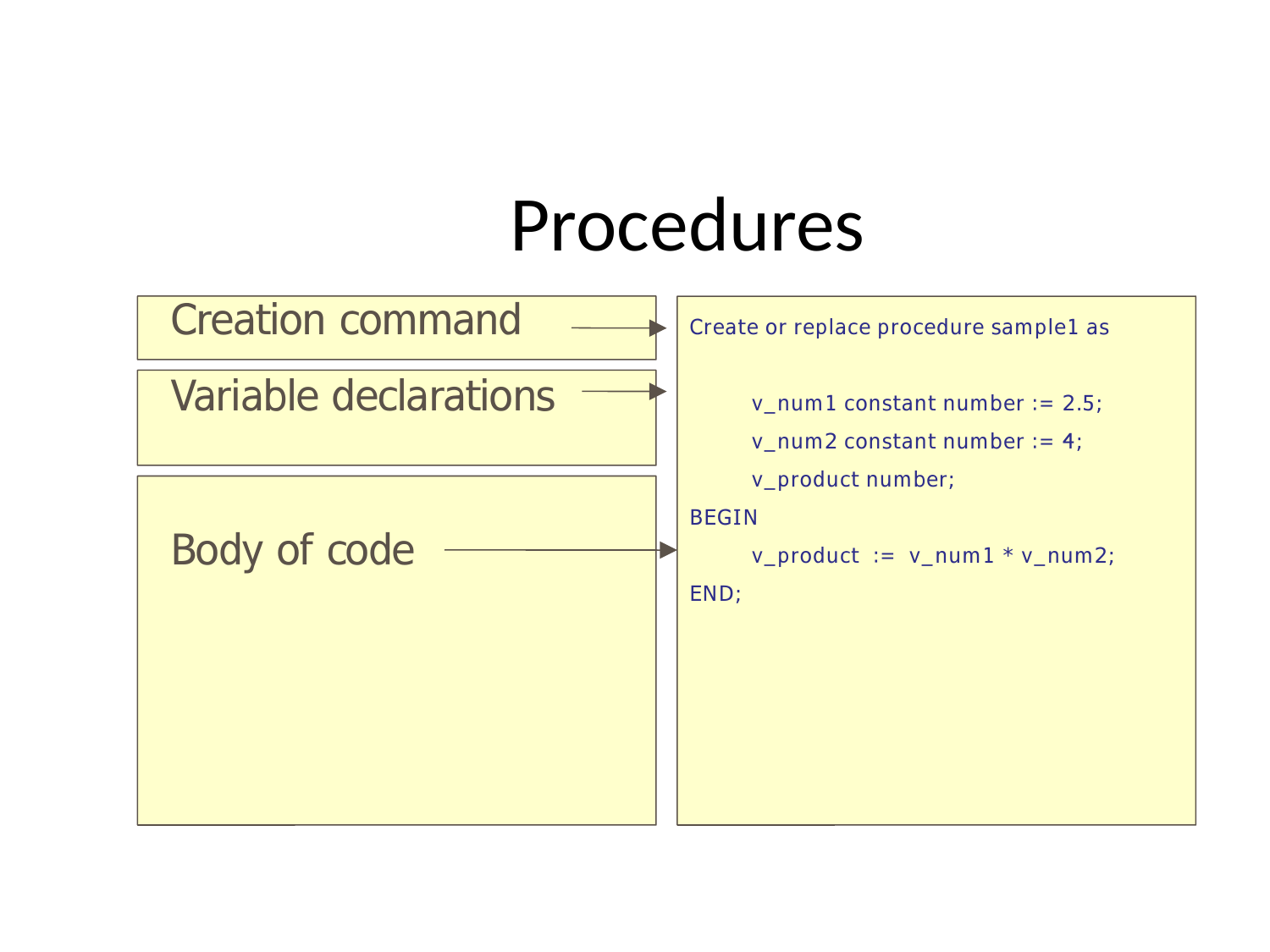

# Procedures
Creation command
Variable declarations

Body of code

Create or replace procedure sample1 as

	v_num1 constant number := 2.5;
	v_num2 constant number := 4;
	v_product number;
BEGIN
	v_product  :=  v_num1 * v_num2;
END;